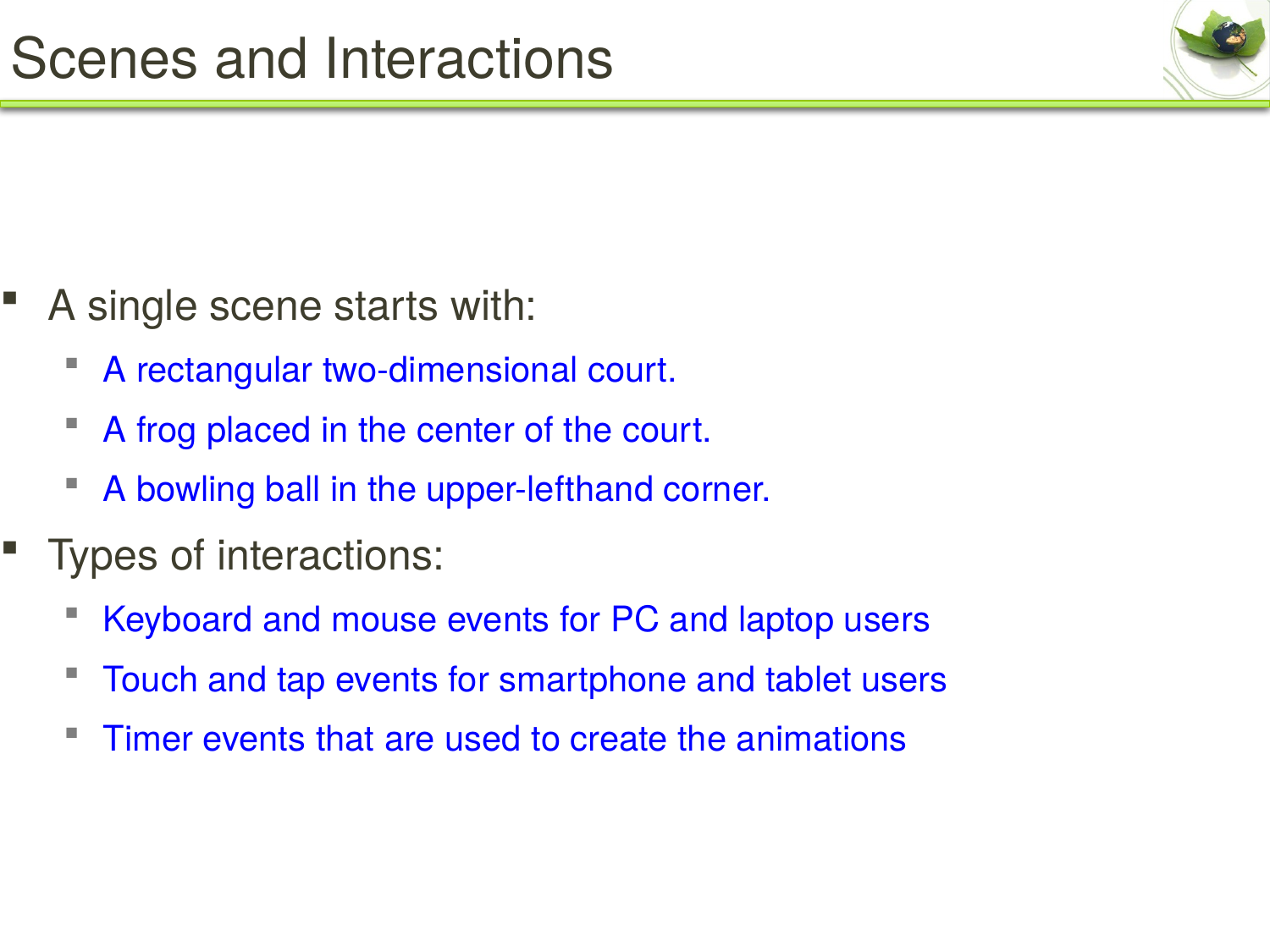

# Scenes and Interactions
A single scene starts with:
A rectangular two-dimensional court.
A frog placed in the center of the court.
A bowling ball in the upper-lefthand corner.
Types of interactions:
Keyboard and mouse events for PC and laptop users
Touch and tap events for smartphone and tablet users
Timer events that are used to create the animations